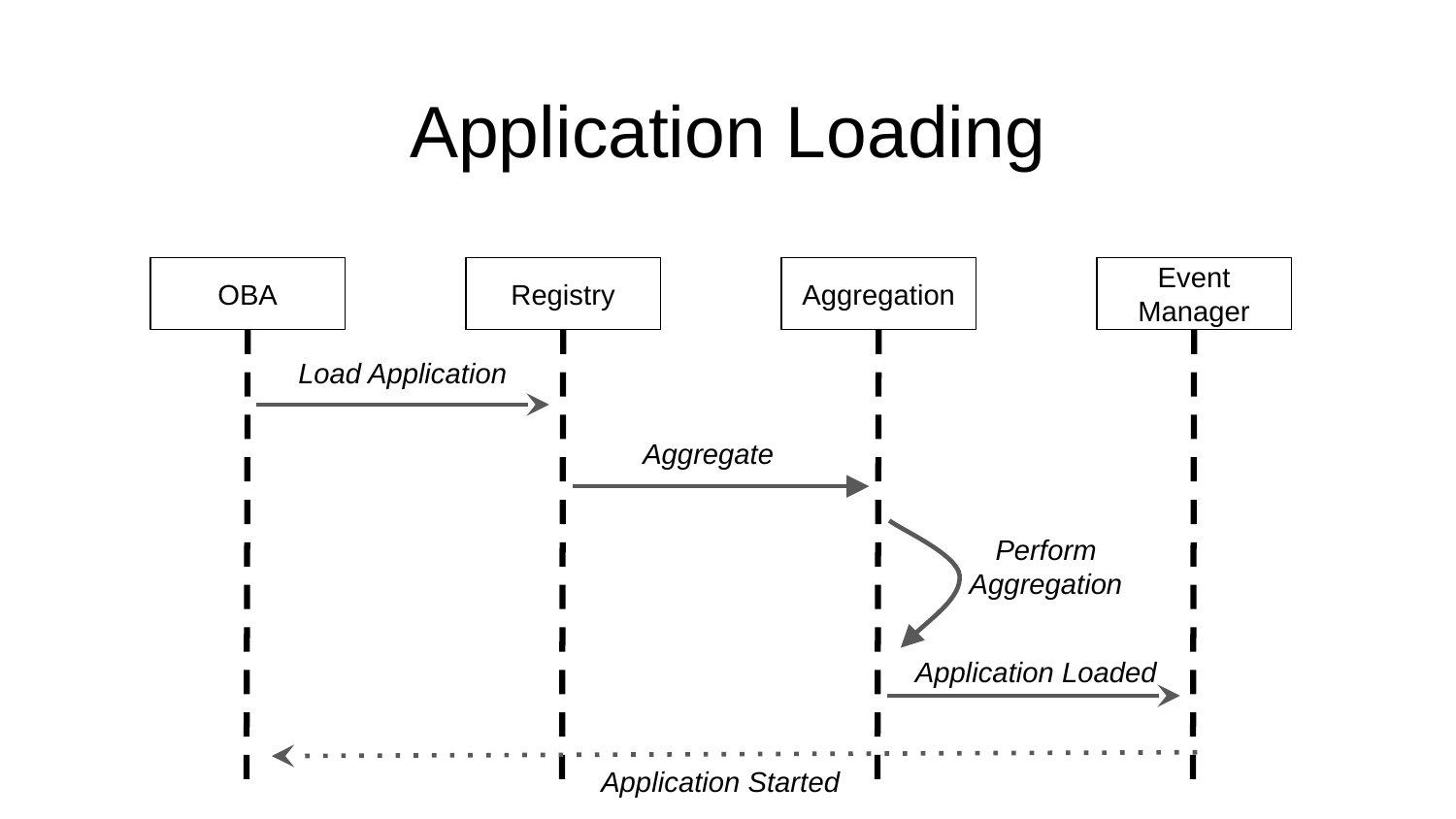

# Application Loading
OBA
Registry
Aggregation
Event Manager
Load Application
Aggregate

Perform
Aggregation
Application Loaded
Application Started